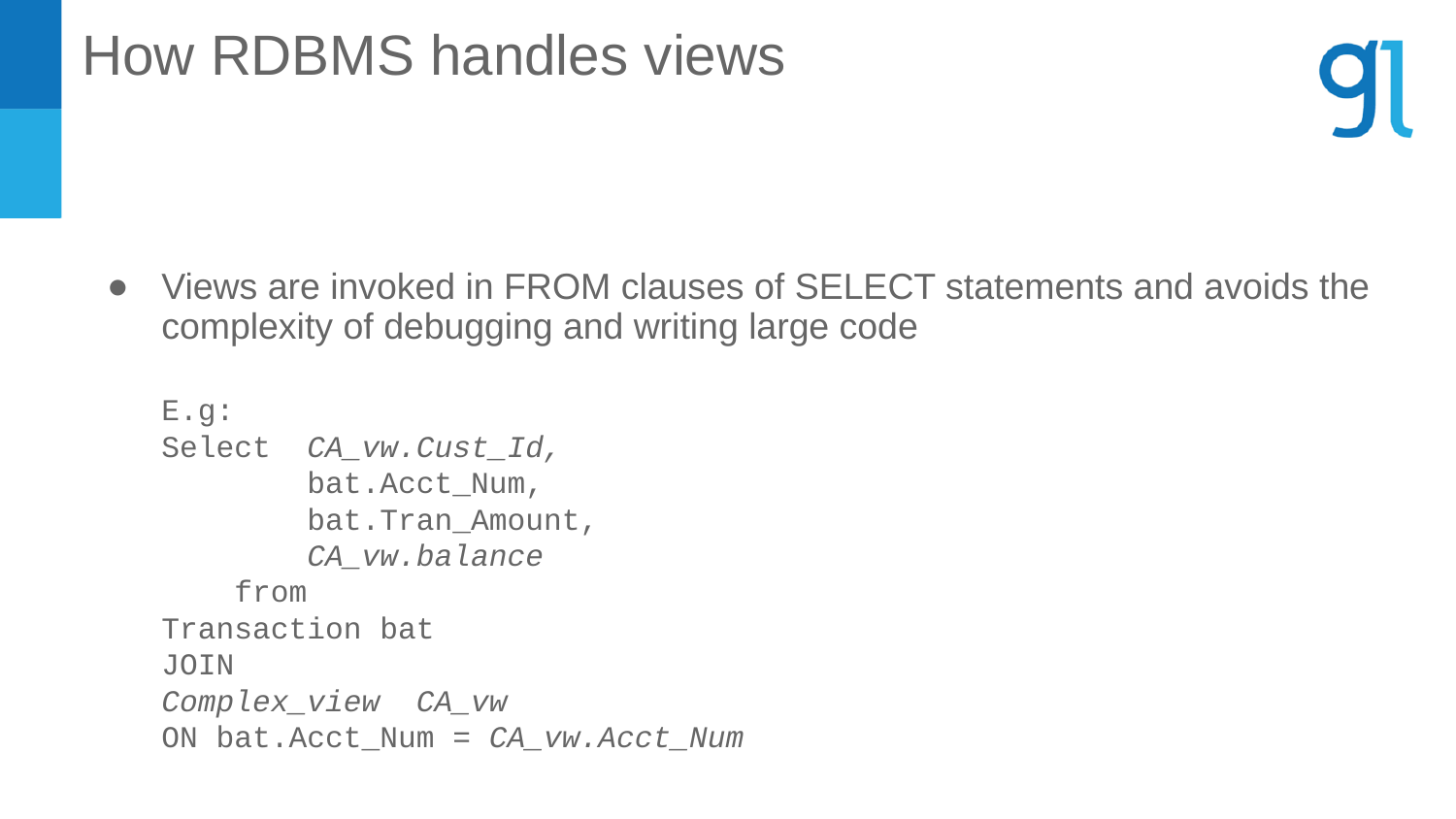

How RDBMS handles views

Views are invoked in FROM clauses of SELECT statements and avoids the complexity of debugging and writing large code

E.g:
Select  CA_vw.Cust_Id,
            bat.Acct_Num,
            bat.Tran_Amount,
            CA_vw.balance
 	from
Transaction bat
JOIN
Complex_view  CA_vw
ON bat.Acct_Num = CA_vw.Acct_Num